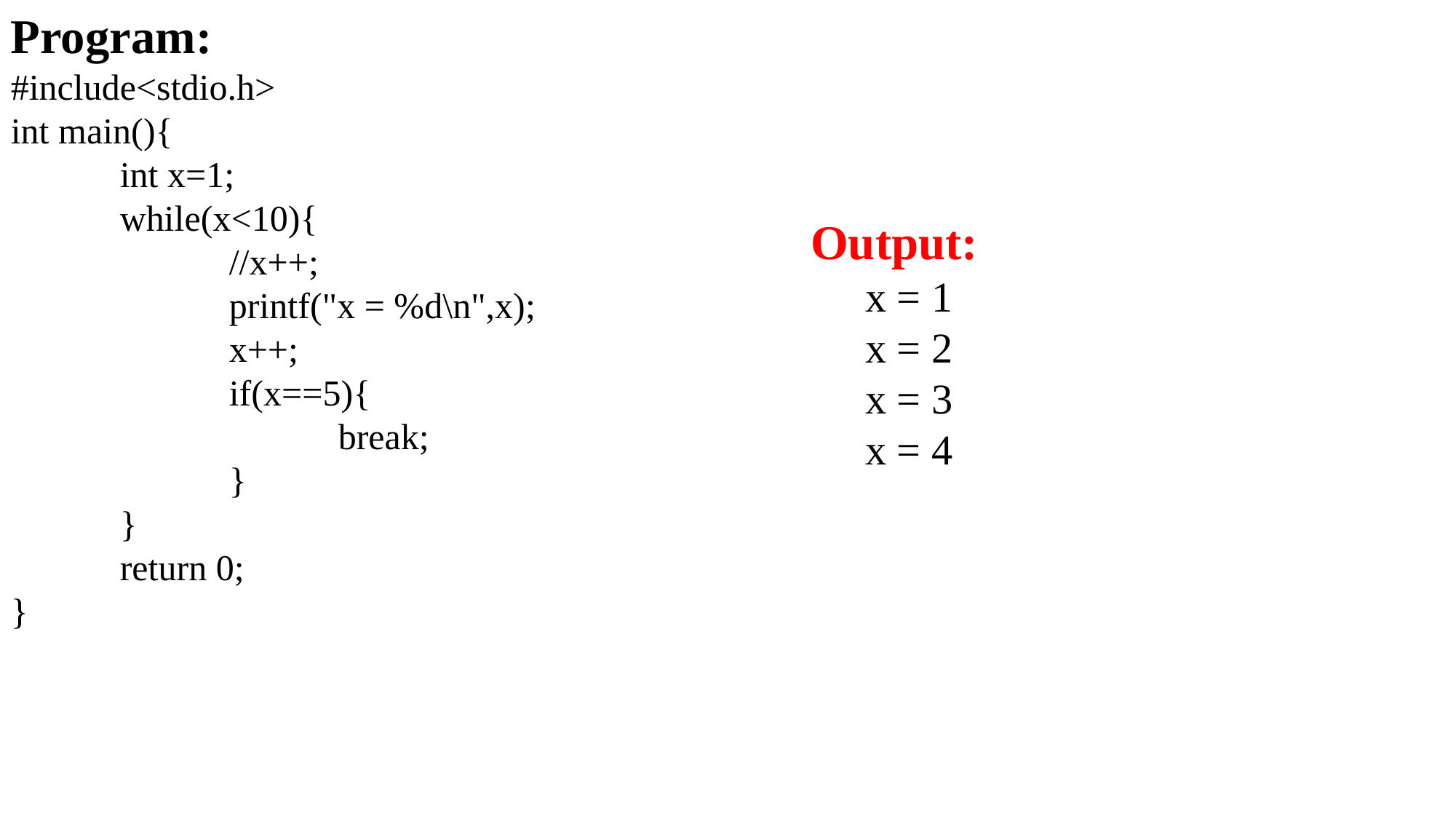

Program:
#include<stdio.h>
int main(){
	int x=1;
	while(x<10){
		//x++;
		printf("x = %d\n",x);
		x++;
		if(x==5){
			break;
		}
	}
	return 0;
}

Output:
x = 1
x = 2
x = 3
x = 4